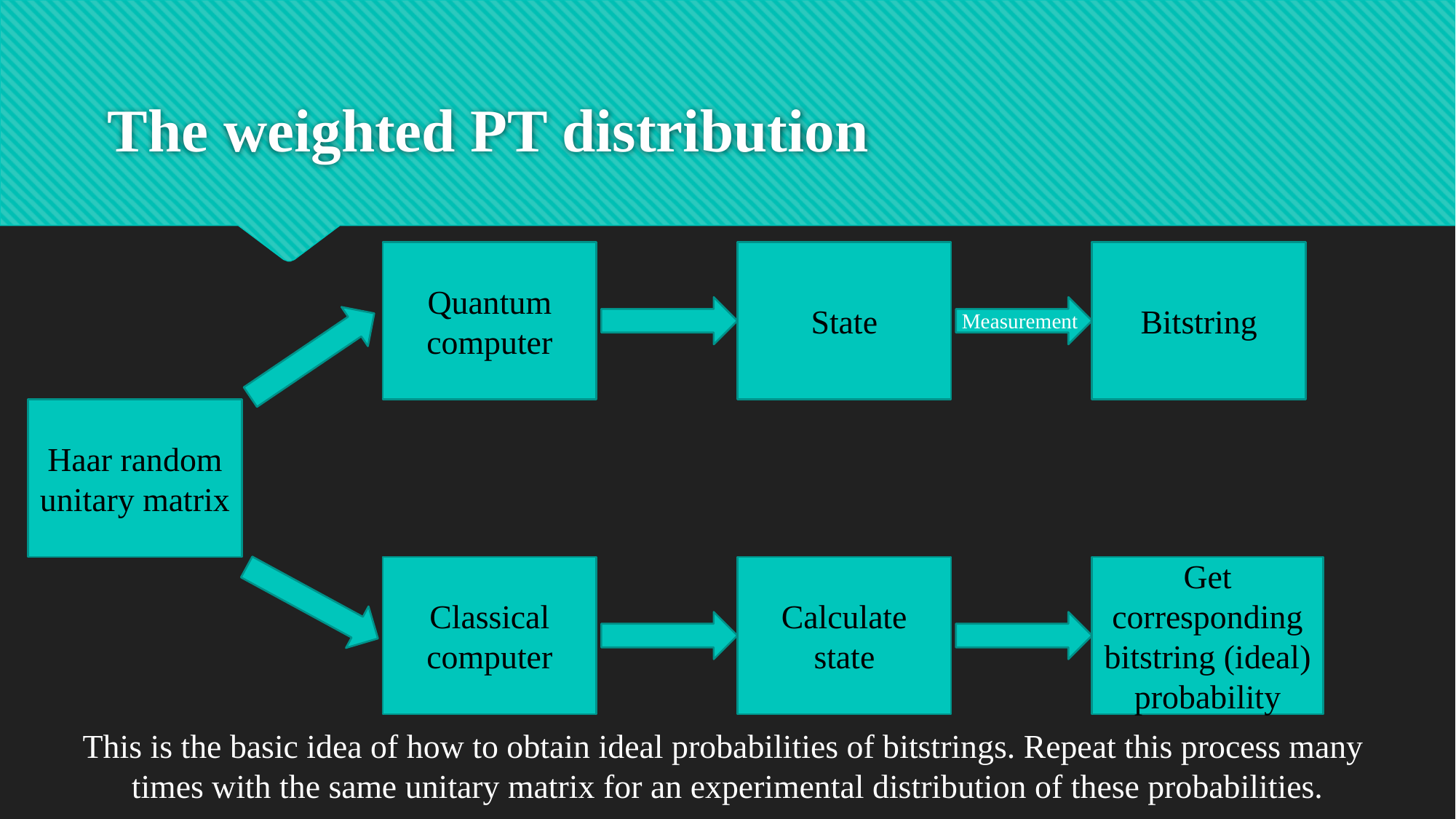

# The weighted PT distribution
Quantum computer
Bitstring
State

Measurement

Haar random unitary matrix
Get corresponding bitstring (ideal) probability
Classical computer
Calculate state

This is the basic idea of how to obtain ideal probabilities of bitstrings. Repeat this process many
times with the same unitary matrix for an experimental distribution of these probabilities.